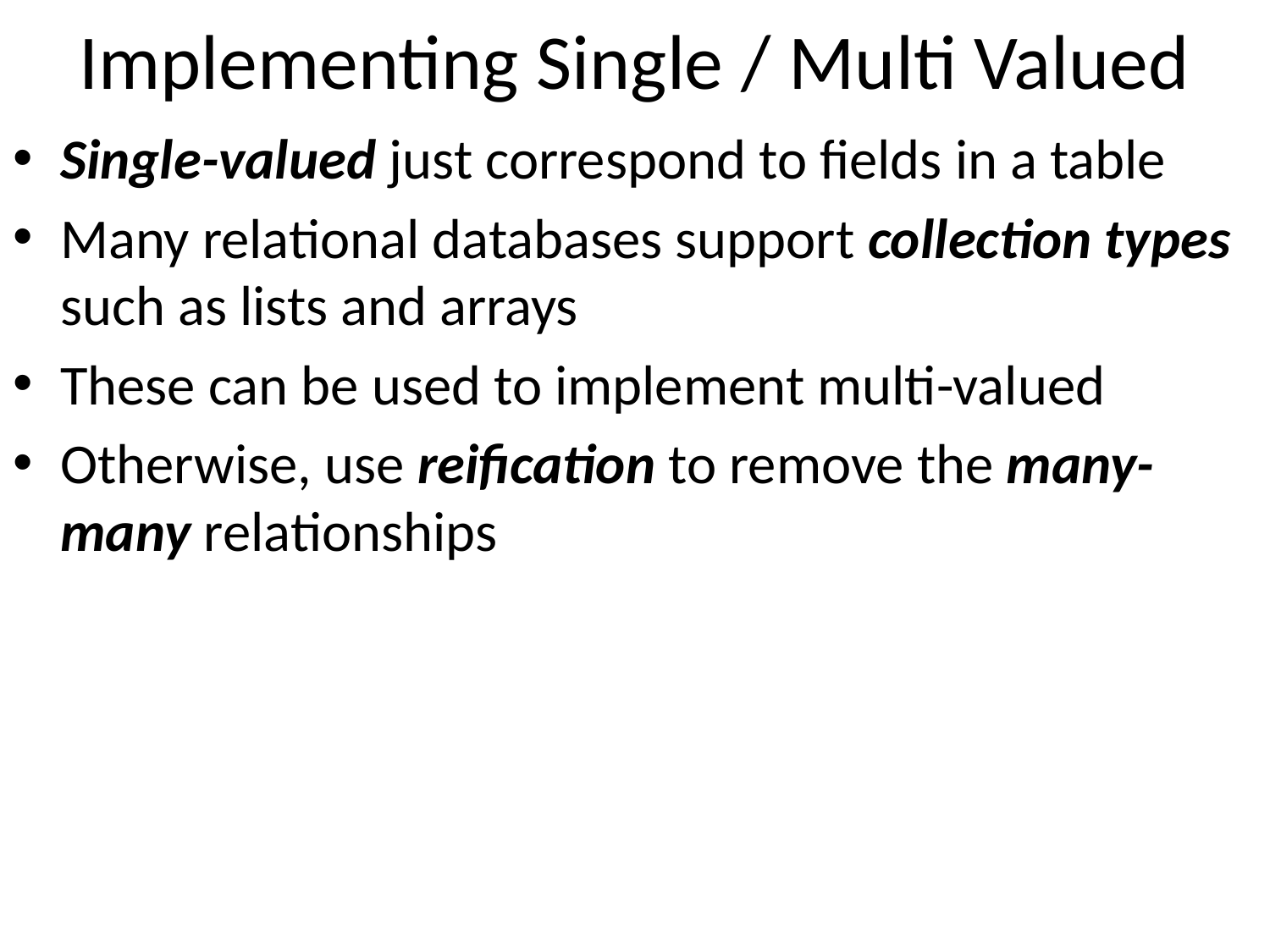

# Implementing Single / Multi Valued
Single-valued just correspond to fields in a table
Many relational databases support collection types such as lists and arrays
These can be used to implement multi-valued
Otherwise, use reification to remove the many-many relationships